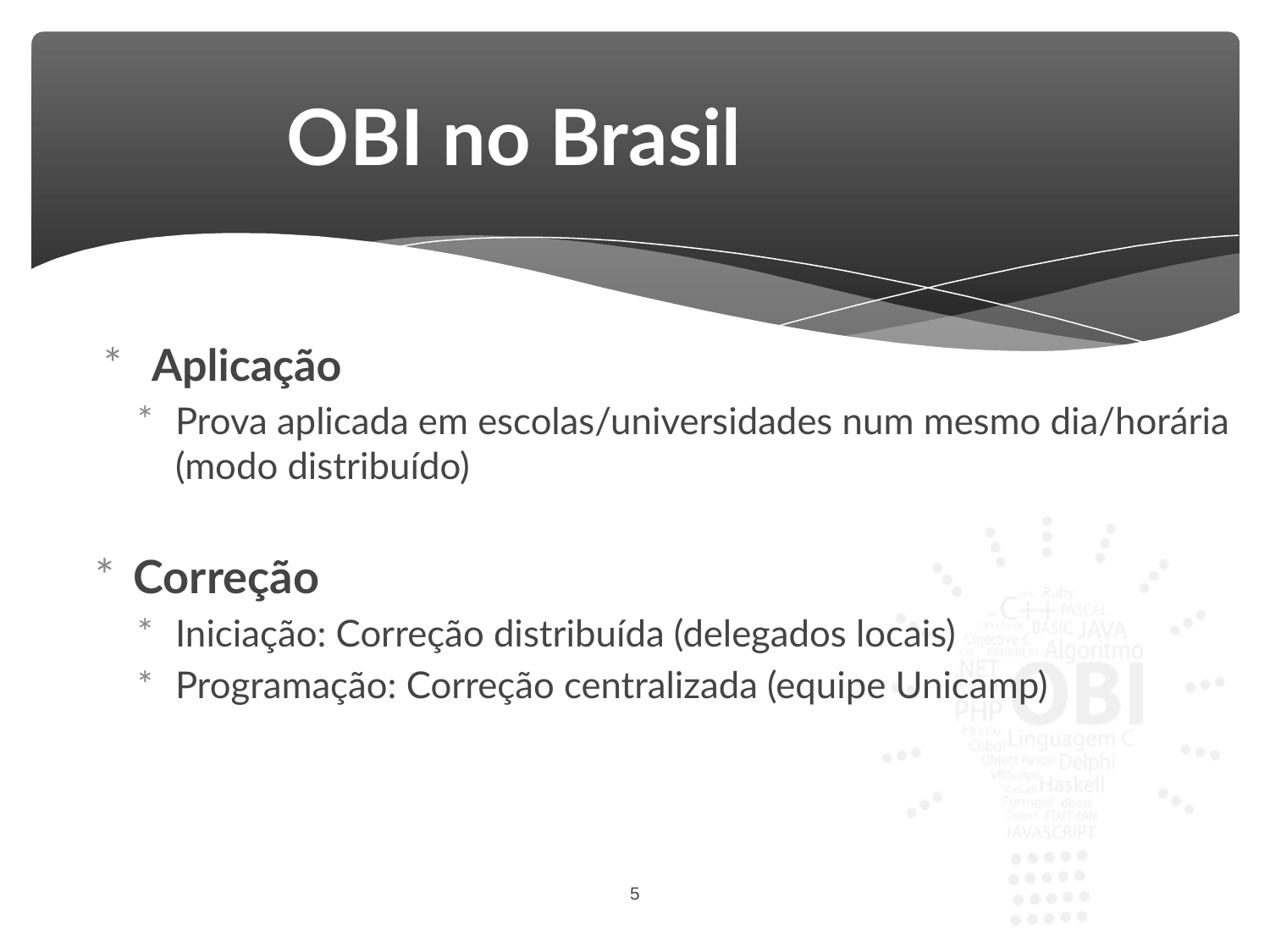

# OBI no Brasil
Aplicação
Prova aplicada em escolas/universidades num mesmo dia/horária (modo distribuído)

Correção
Iniciação: Correção distribuída (delegados locais)
Programação: Correção centralizada (equipe Unicamp)

5